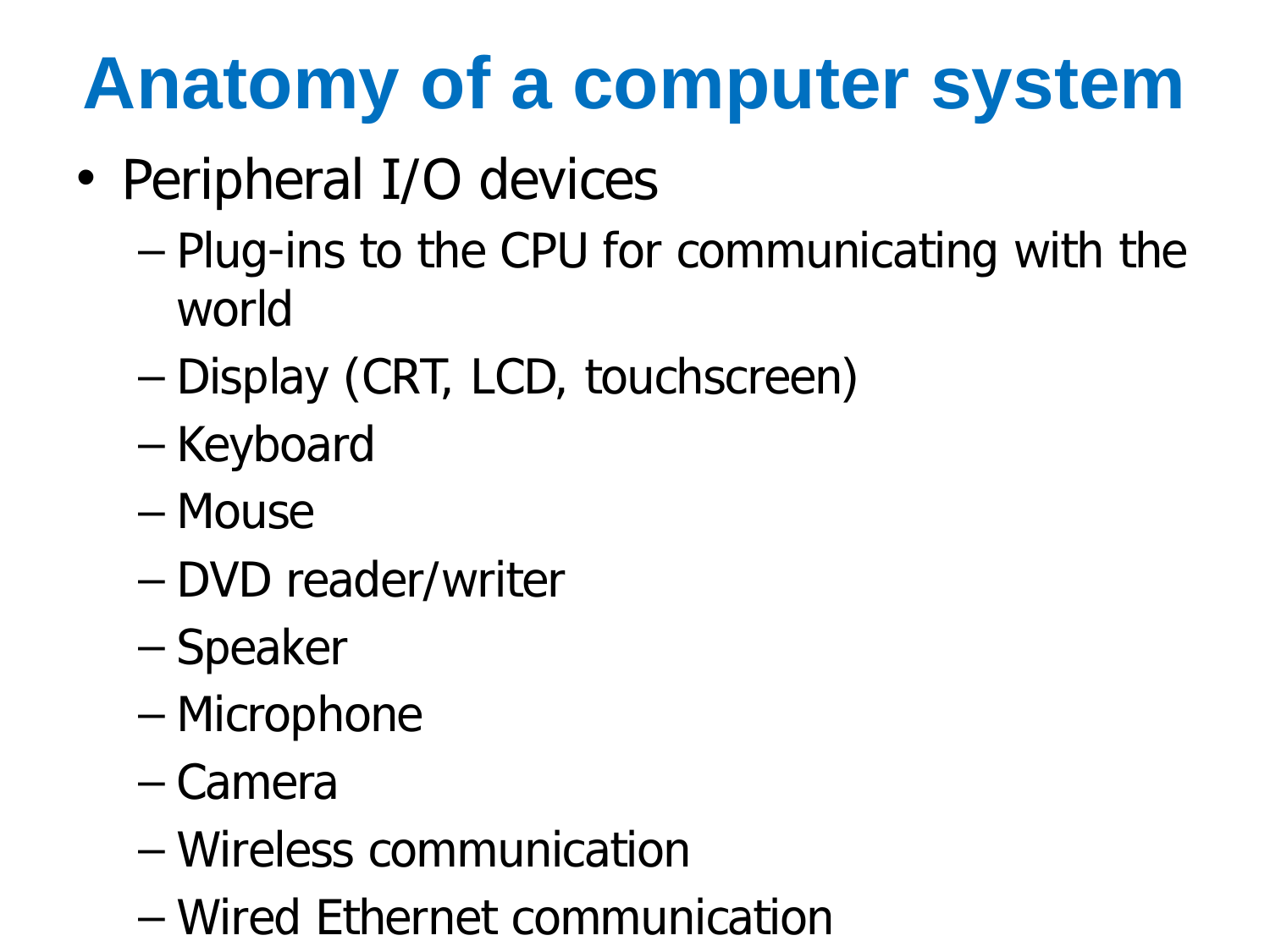

# Anatomy of a computer system
Peripheral I/O devices
Plug-ins to the CPU for communicating with the world
Display (CRT, LCD, touchscreen)
Keyboard
Mouse
DVD reader/writer
Speaker
Microphone
Camera
Wireless communication
Wired Ethernet communication